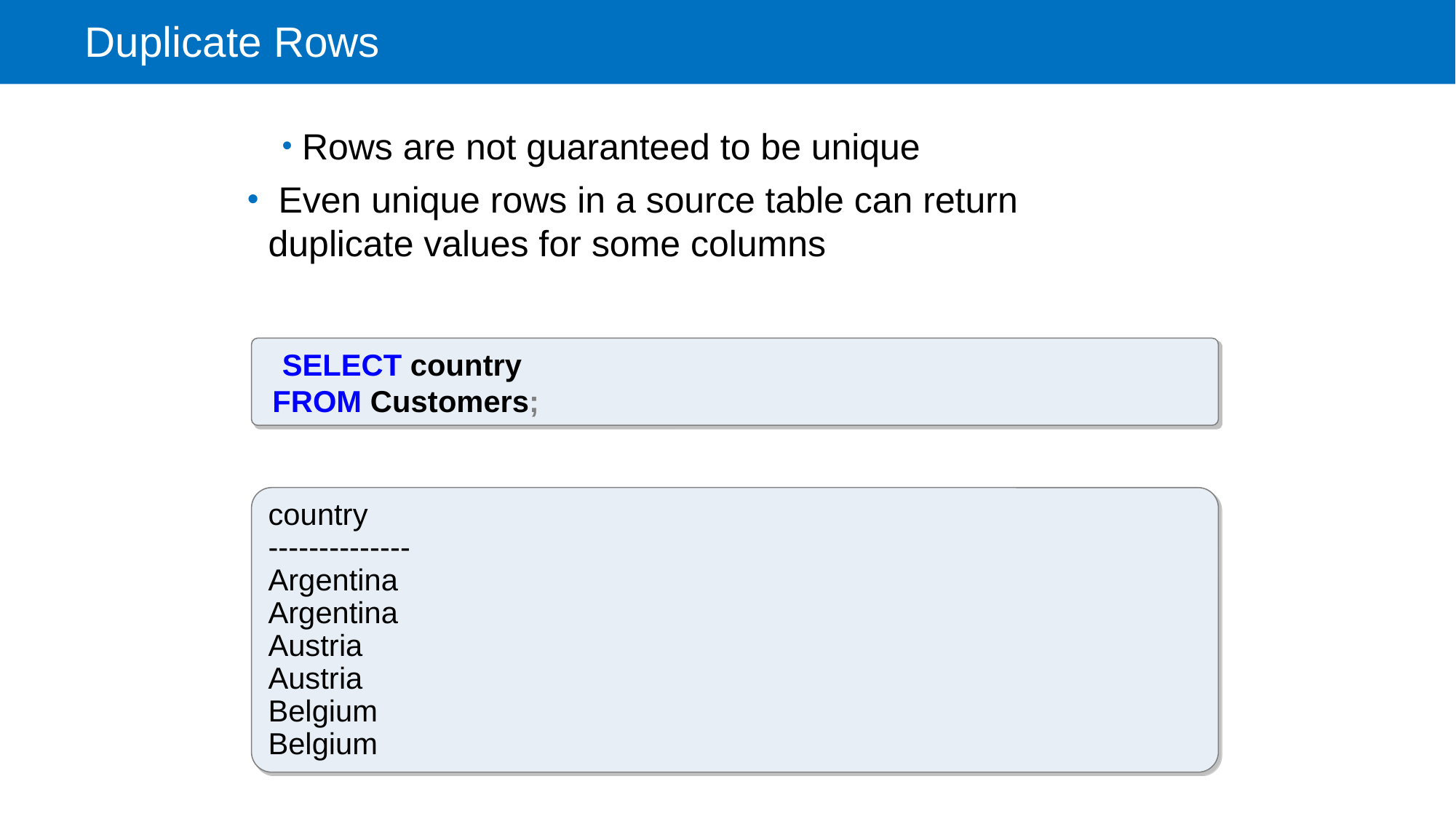

# Duplicate Rows
Rows are not guaranteed to be unique
 Even unique rows in a source table can return duplicate values for some columns
 SELECT country
 FROM Customers;
country
--------------
Argentina
Argentina
Austria
Austria
Belgium
Belgium